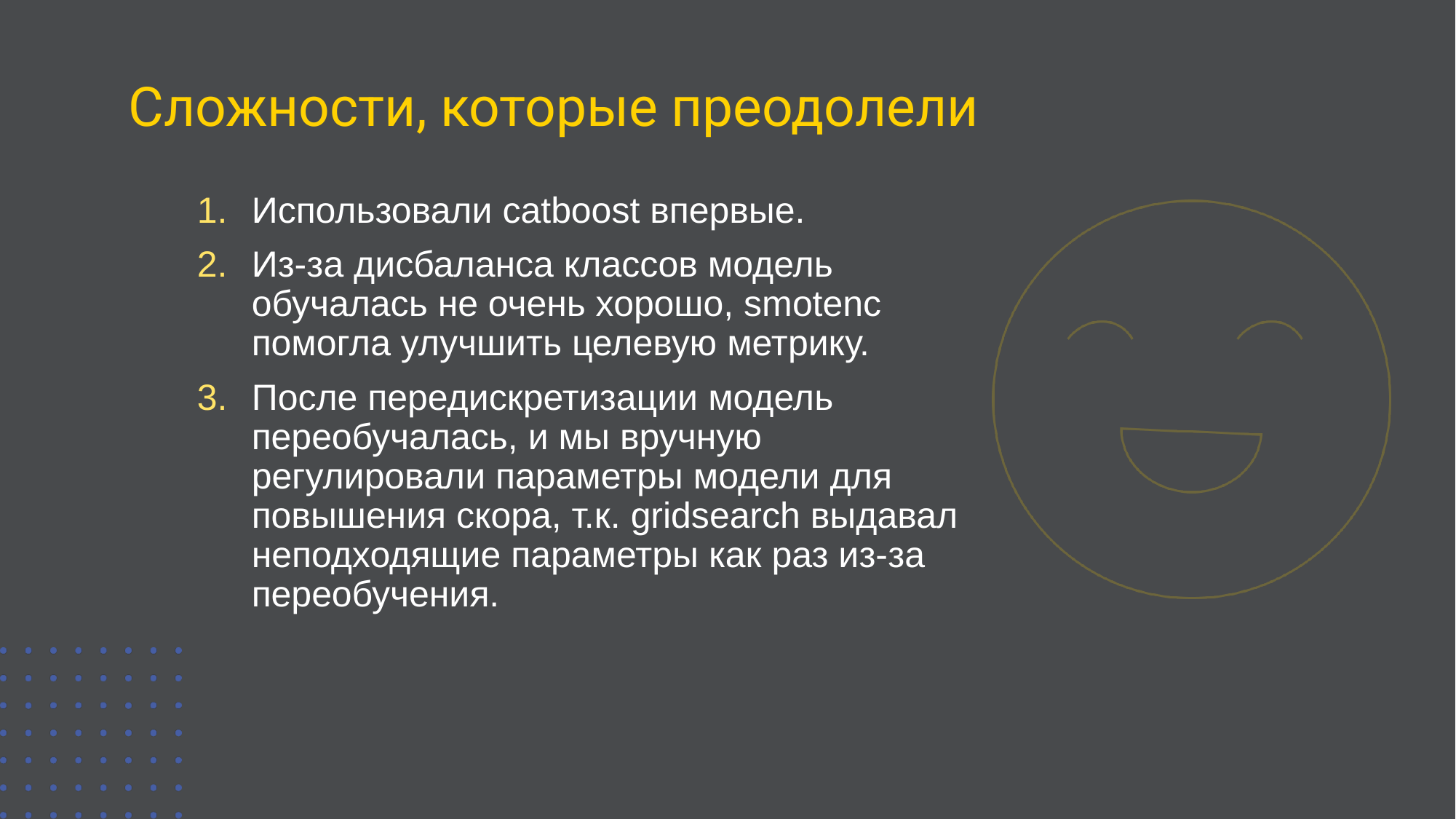

# Сложности, которые преодолели
Использовали catboost впервые.
Из-за дисбаланса классов модель обучалась не очень хорошо, smotenc помогла улучшить целевую метрику.
После передискретизации модель переобучалась, и мы вручную регулировали параметры модели для повышения скора, т.к. gridsearch выдавал неподходящие параметры как раз из-за переобучения.